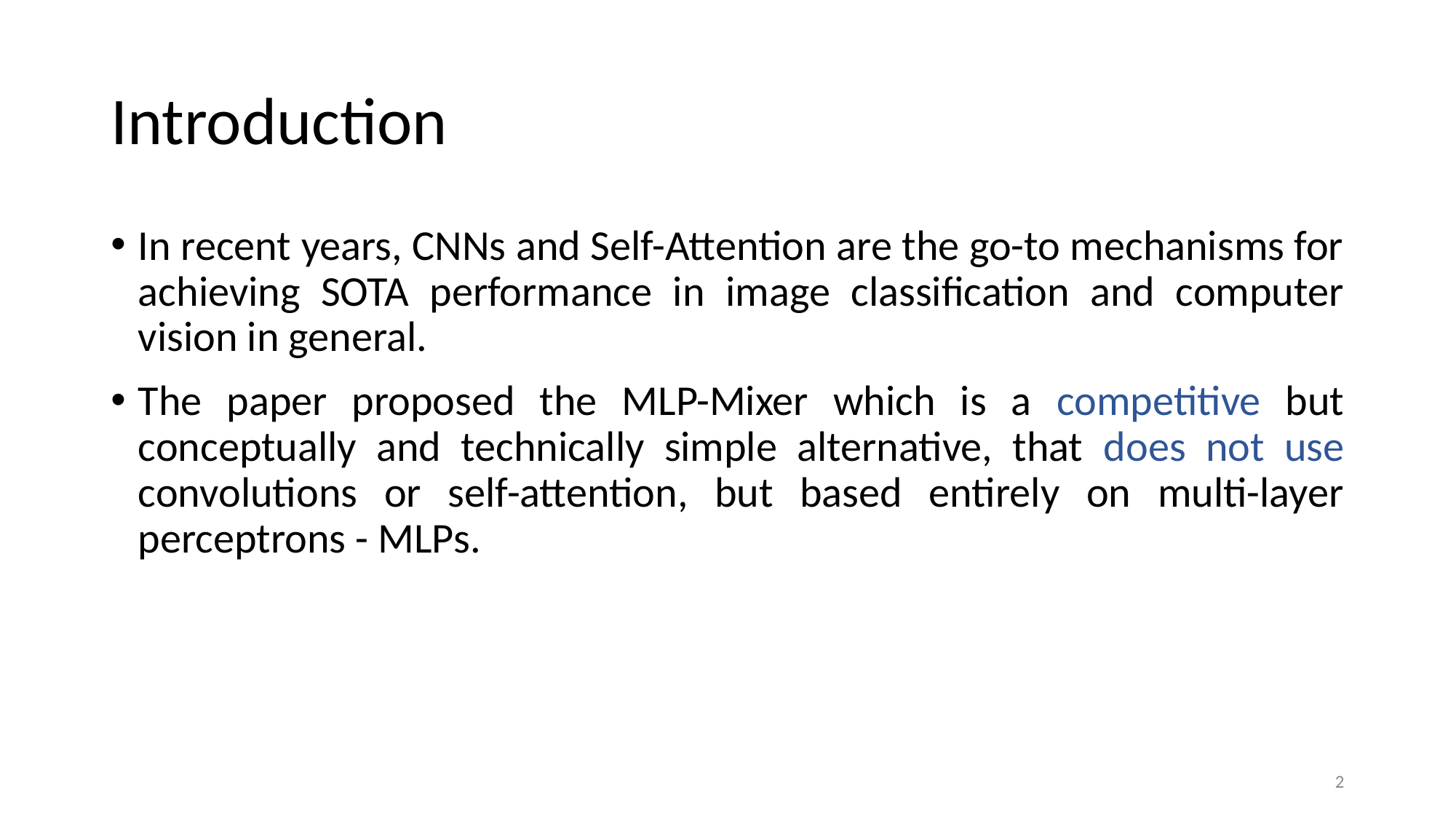

# Introduction
In recent years, CNNs and Self-Attention are the go-to mechanisms for achieving SOTA performance in image classification and computer vision in general.
The paper proposed the MLP-Mixer which is a competitive but conceptually and technically simple alternative, that does not use convolutions or self-attention, but based entirely on multi-layer perceptrons - MLPs.
2